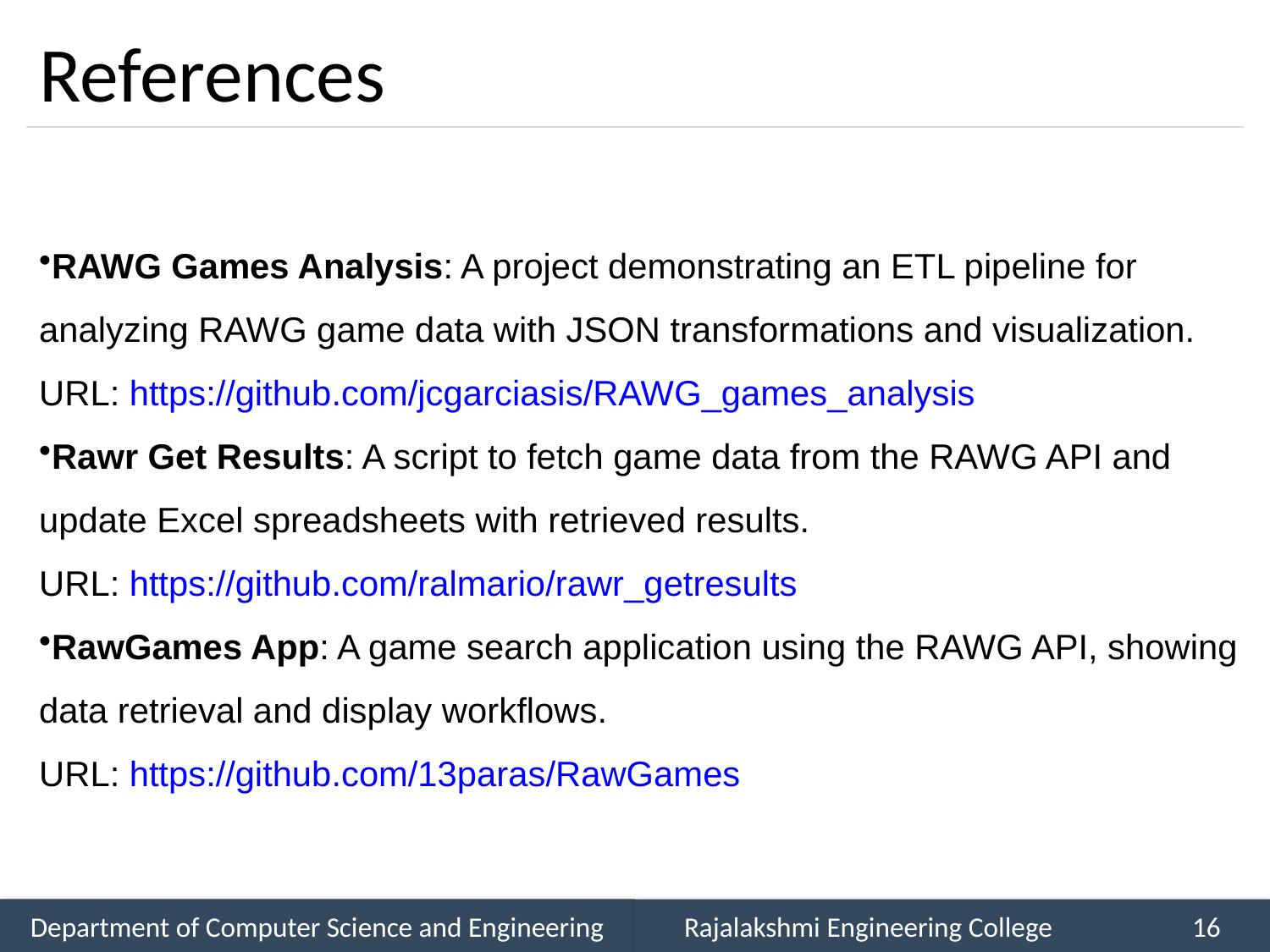

# References
RAWG Games Analysis: A project demonstrating an ETL pipeline for analyzing RAWG game data with JSON transformations and visualization.
URL: https://github.com/jcgarciasis/RAWG_games_analysis
Rawr Get Results: A script to fetch game data from the RAWG API and update Excel spreadsheets with retrieved results.
URL: https://github.com/ralmario/rawr_getresults
RawGames App: A game search application using the RAWG API, showing data retrieval and display workflows.
URL: https://github.com/13paras/RawGames